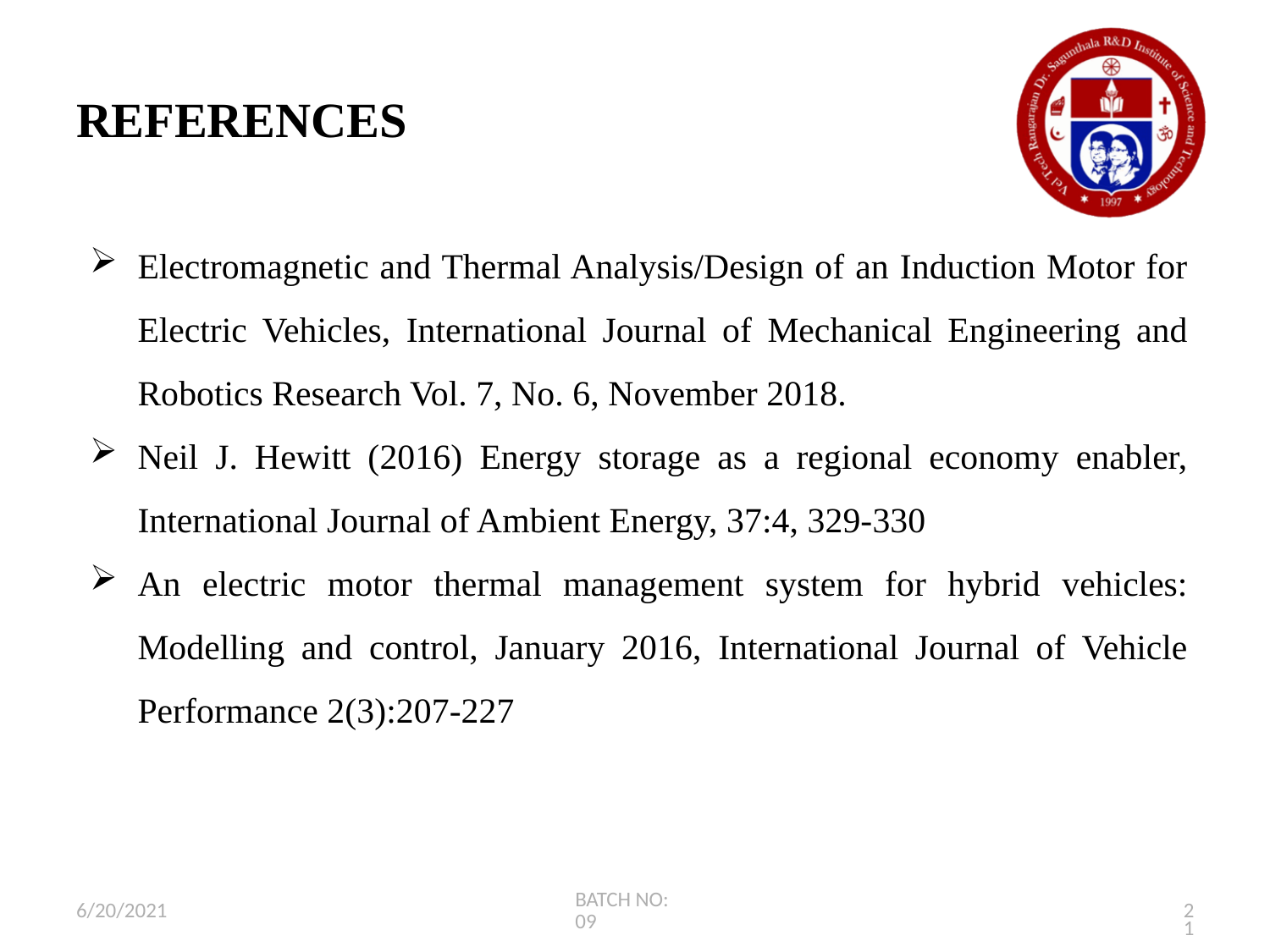

# REFERENCES
Electromagnetic and Thermal Analysis/Design of an Induction Motor for Electric Vehicles, International Journal of Mechanical Engineering and Robotics Research Vol. 7, No. 6, November 2018.
Neil J. Hewitt (2016) Energy storage as a regional economy enabler, International Journal of Ambient Energy, 37:4, 329-330
An electric motor thermal management system for hybrid vehicles: Modelling and control, January 2016, International Journal of Vehicle Performance 2(3):207-227

6/20/2021
BATCH NO: 09
21